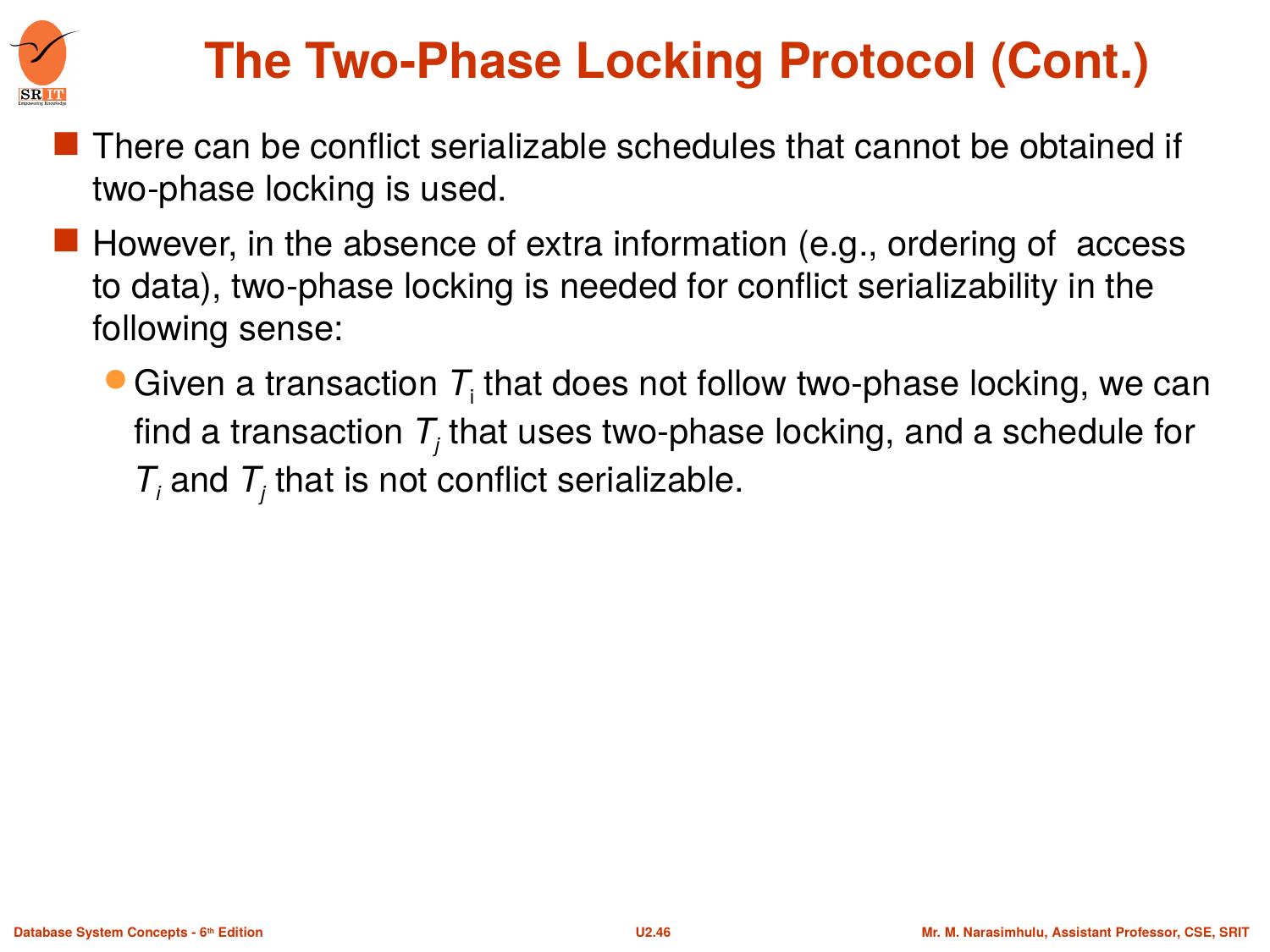

# The Two-Phase Locking Protocol (Cont.)
There can be conflict serializable schedules that cannot be obtained if two-phase locking is used.
However, in the absence of extra information (e.g., ordering of  access to data), two-phase locking is needed for conflict serializability in the following sense:
Given a transaction Ti that does not follow two-phase locking, we can find a transaction Tj that uses two-phase locking, and a schedule for Ti and Tj that is not conflict serializable.